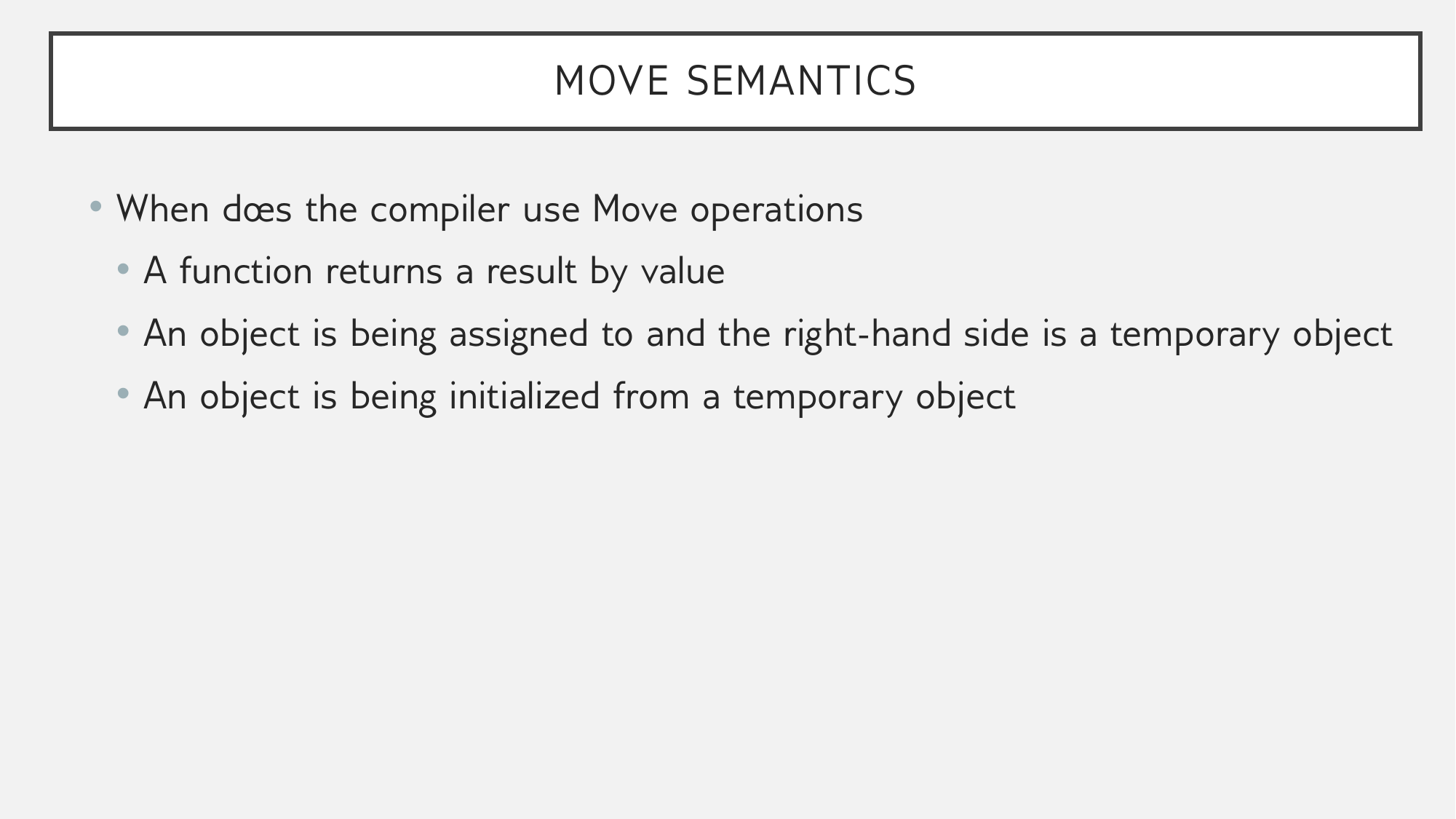

# Move semantics
When does the compiler use Move operations
A function returns a result by value
An object is being assigned to and the right-hand side is a temporary object
An object is being initialized from a temporary object